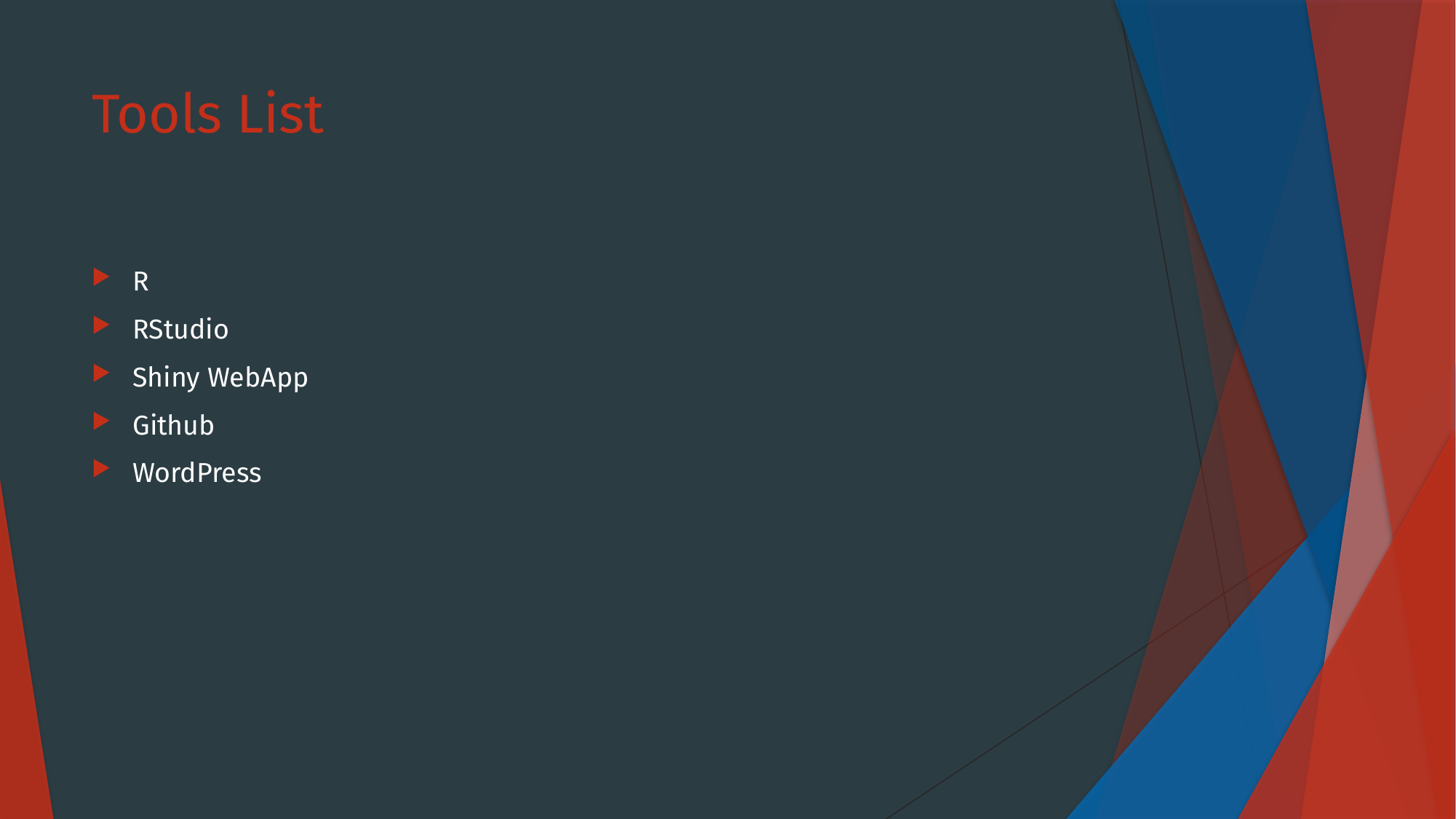

# Tools List
R
RStudio
Shiny WebApp
Github
WordPress